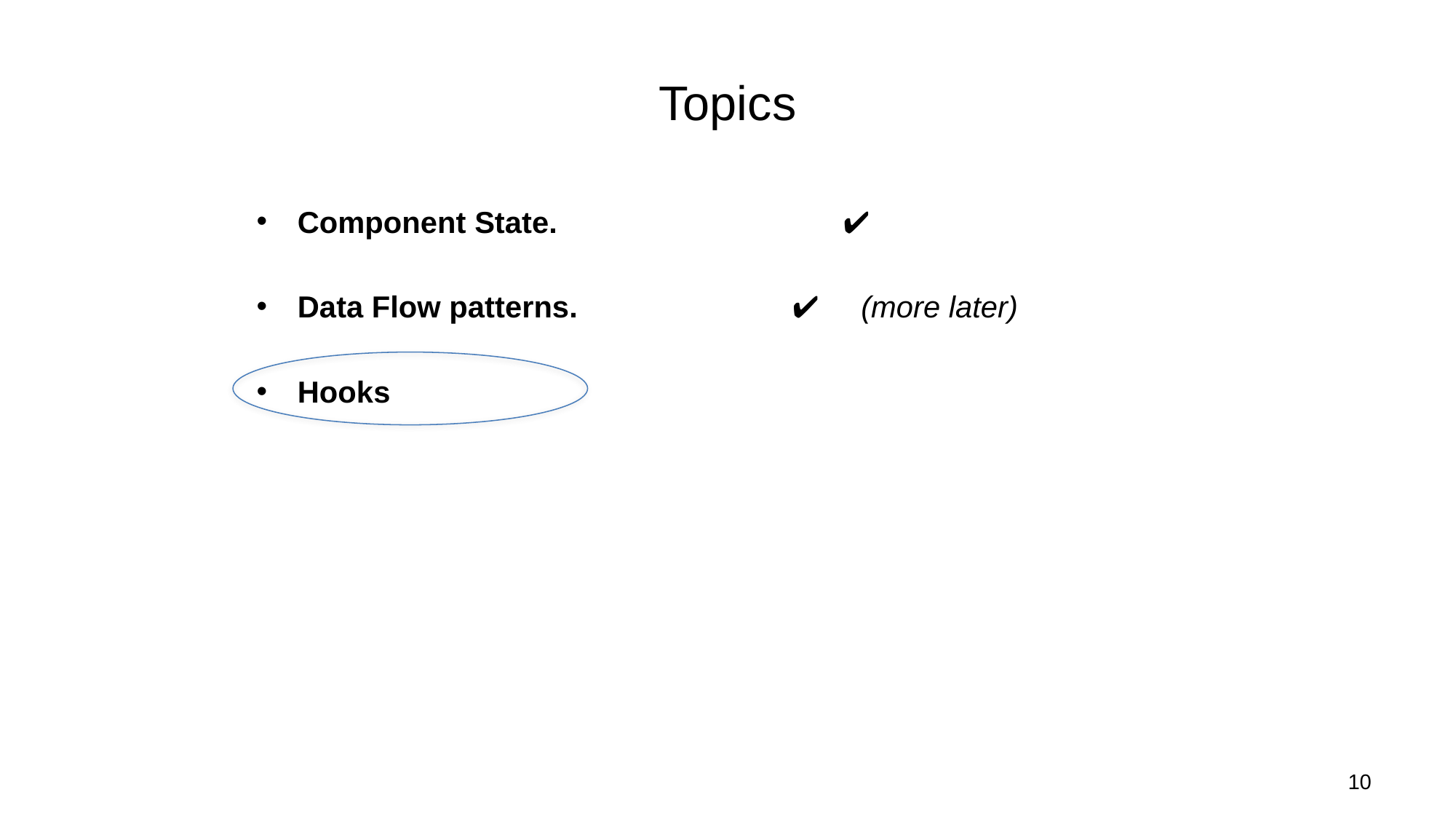

# Topics

Component State. 		 	✔

Data Flow patterns. 		       ✔     (more later)

Hooks

10